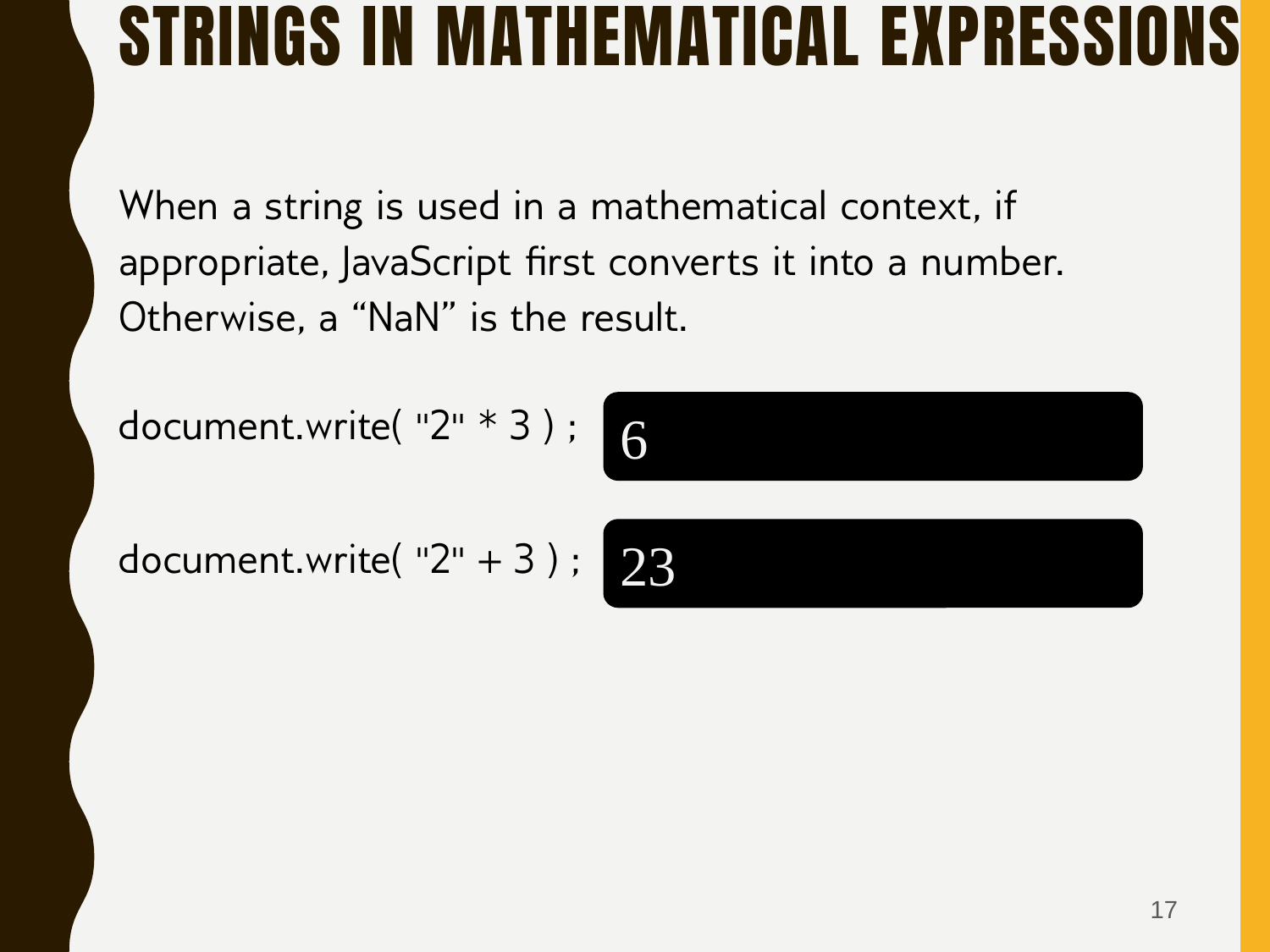

# Strings In Mathematical Expressions
When a string is used in a mathematical context, if appropriate, JavaScript first converts it into a number.  Otherwise, a “NaN” is the result.
document.write( "2" * 3 ) ;
document.write( "2" + 3 ) ;
6
23
17